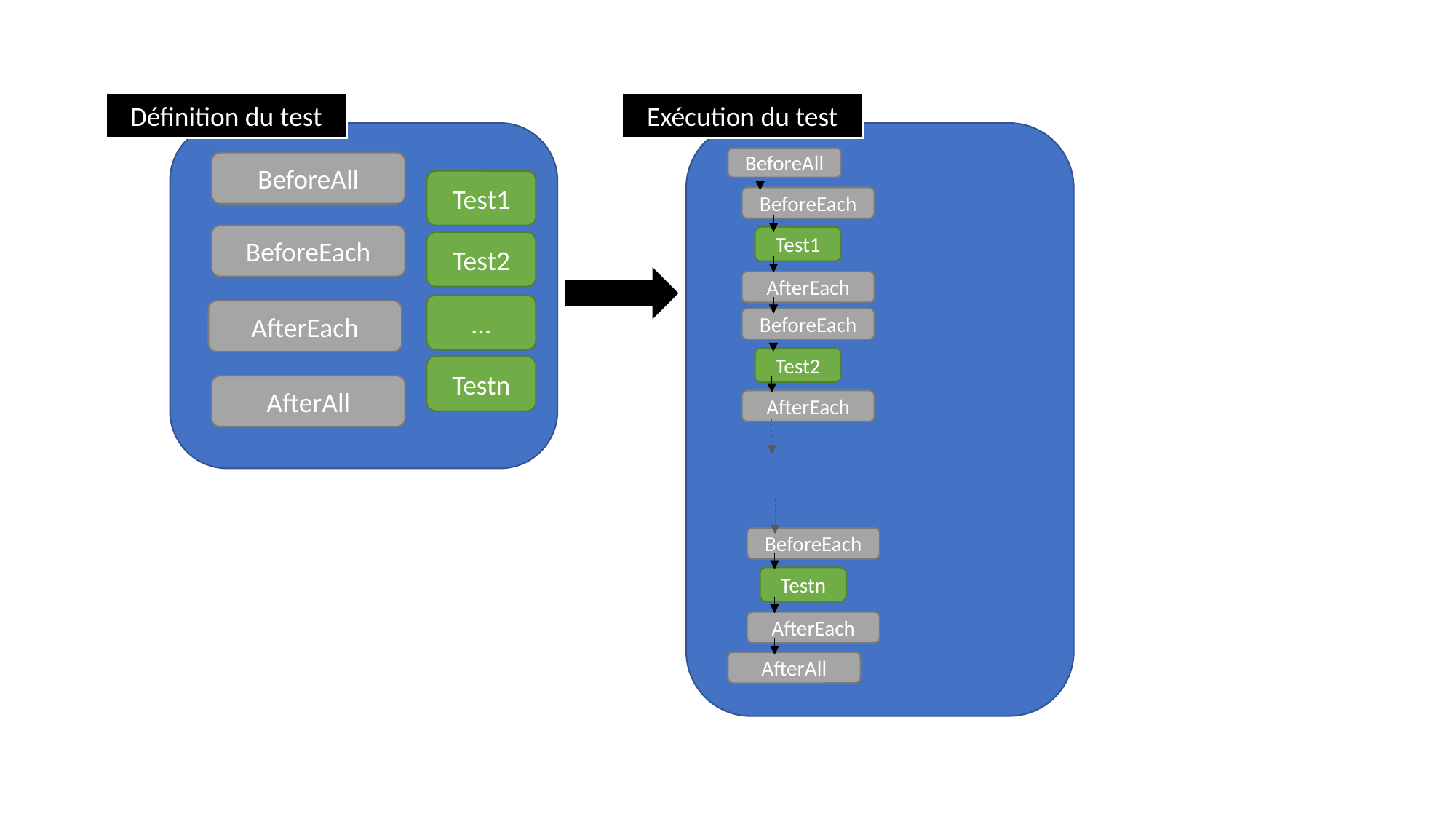

Définition du test
Exécution du test

BeforeAll
BeforeAll
Test1
BeforeEach
BeforeEach
Test1
Test2

AfterEach
…
AfterEach
BeforeEach
Test2
Testn
AfterAll
AfterEach
BeforeEach
Testn
AfterEach
AfterAll